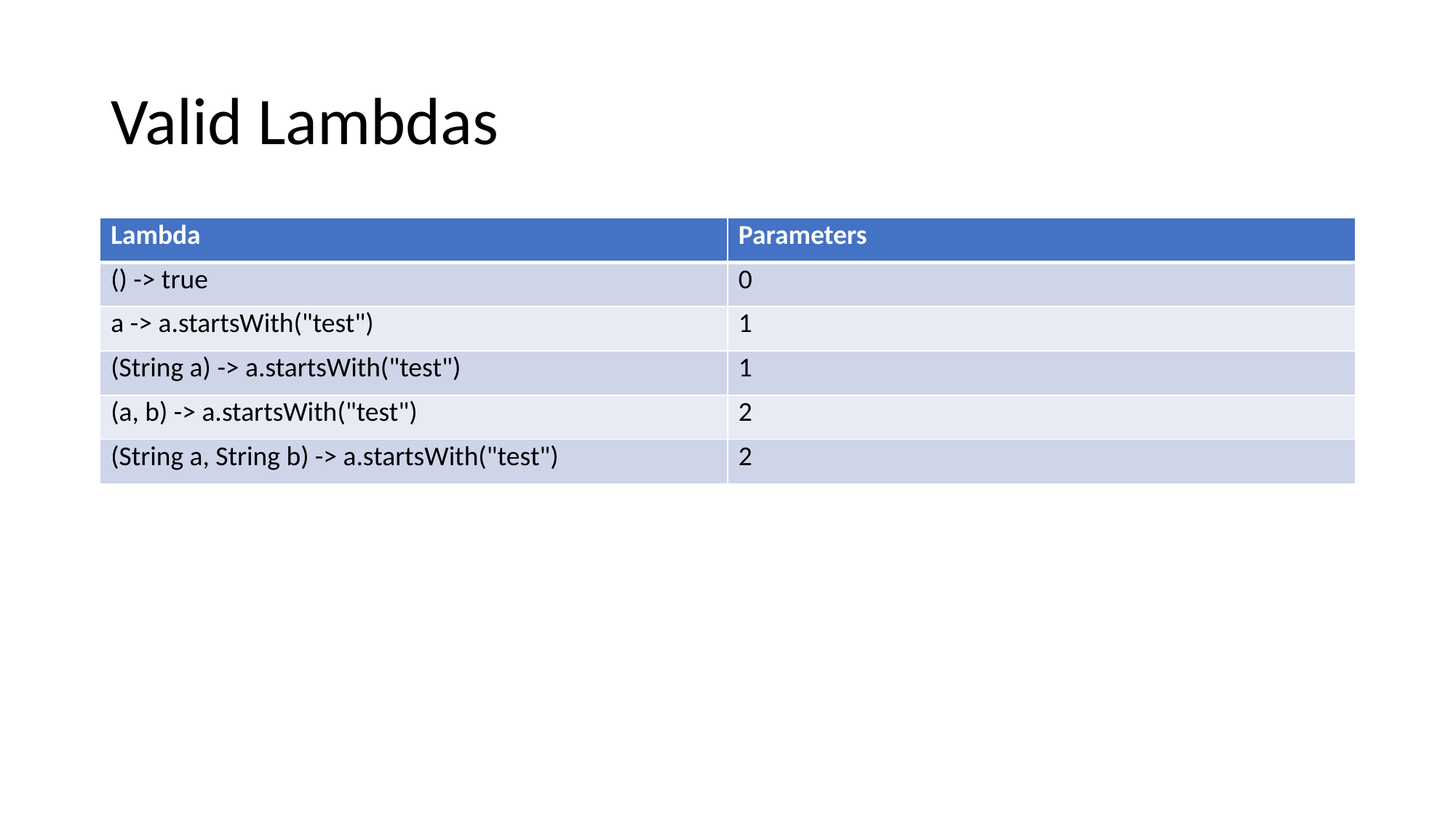

# Valid Lambdas
| Lambda | Parameters |
| --- | --- |
| () -> true | 0 |
| a -> a.startsWith("test") | 1 |
| (String a) -> a.startsWith("test") | 1 |
| (a, b) -> a.startsWith("test") | 2 |
| (String a, String b) -> a.startsWith("test") | 2 |